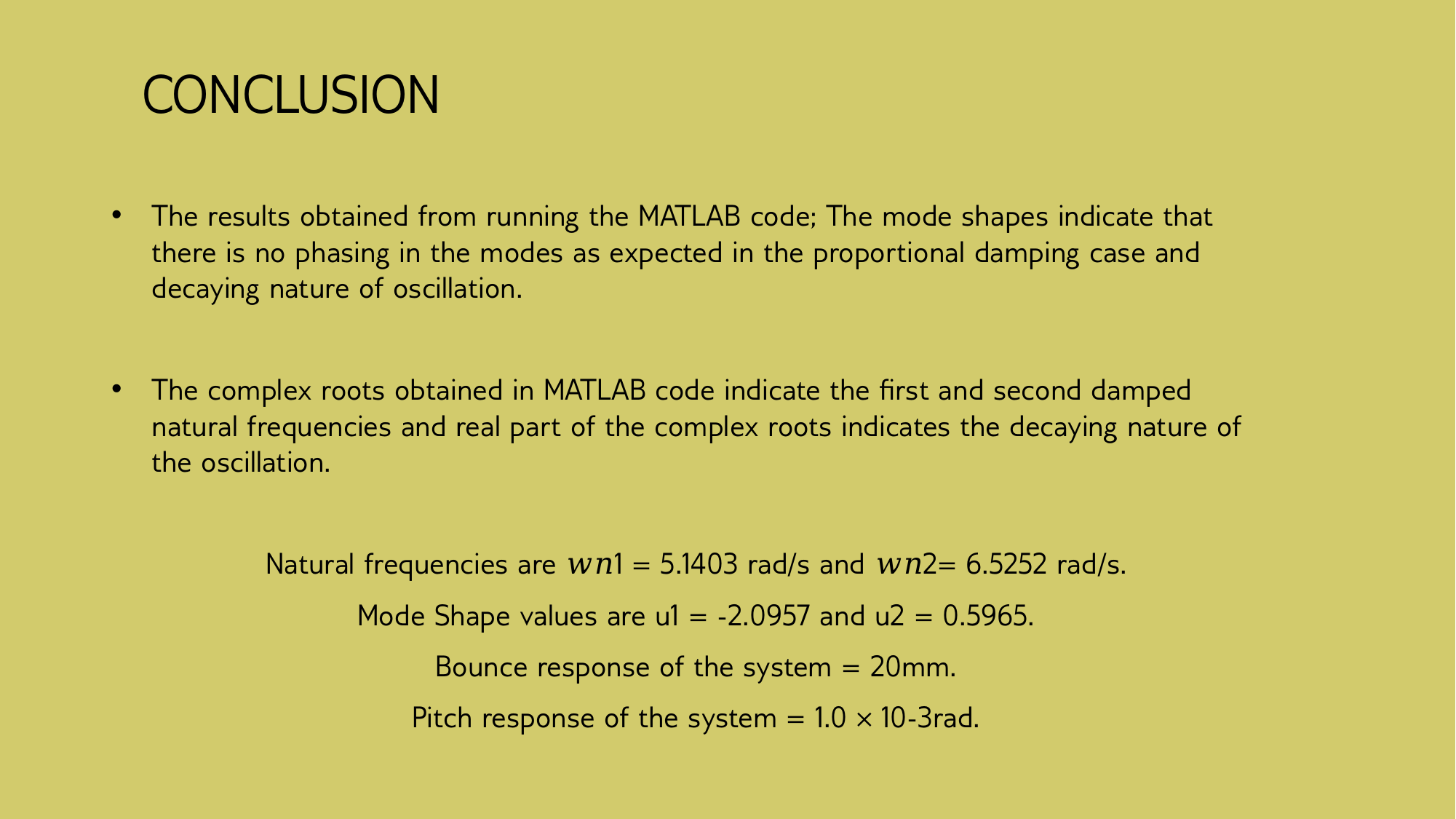

CONCLUSION
The results obtained from running the MATLAB code; The mode shapes indicate that there is no phasing in the modes as expected in the proportional damping case and decaying nature of oscillation.

The complex roots obtained in MATLAB code indicate the first and second damped natural frequencies and real part of the complex roots indicates the decaying nature of the oscillation.

Natural frequencies are 𝑤𝑛1 = 5.1403 rad/s and 𝑤𝑛2= 6.5252 rad/s.
Mode Shape values are u1 = -2.0957 and u2 = 0.5965.
Bounce response of the system = 20mm.
Pitch response of the system = 1.0 × 10−3rad.